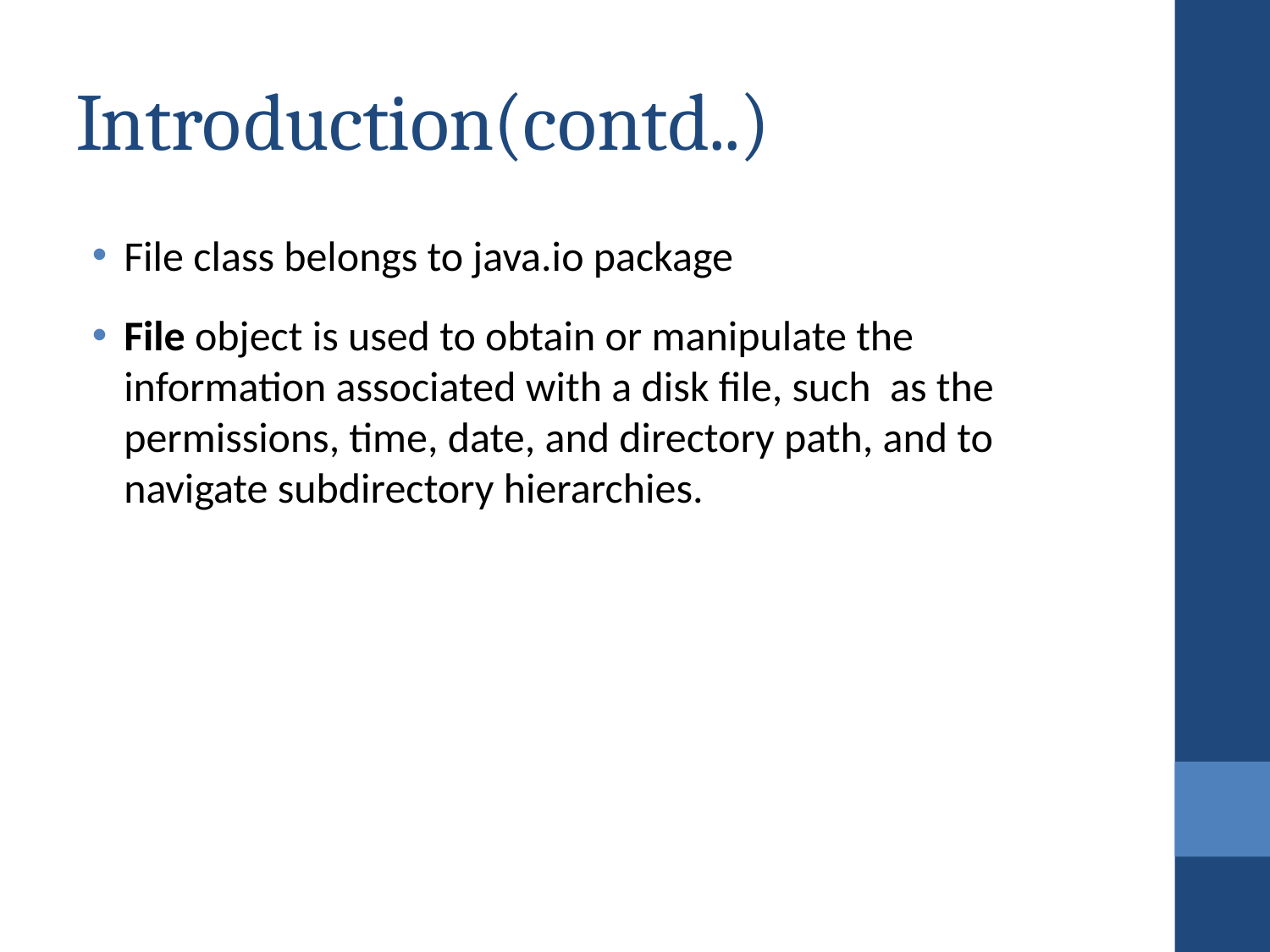

# Introduction(contd..)
File class belongs to java.io package
File object is used to obtain or manipulate the information associated with a disk file, such  as the permissions, time, date, and directory path, and to navigate subdirectory hierarchies.